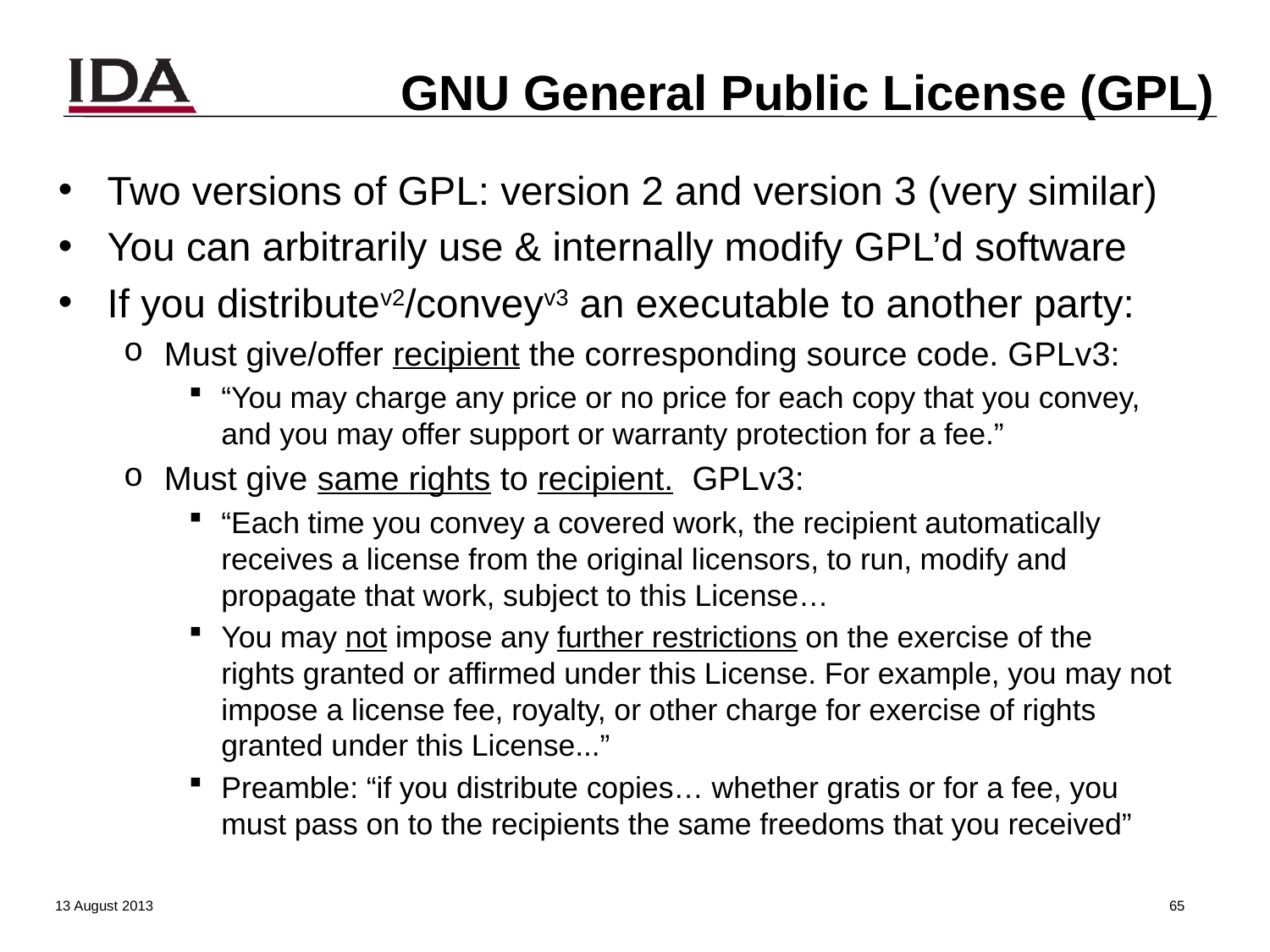

# GNU General Public License (GPL)
Two versions of GPL: version 2 and version 3 (very similar)
You can arbitrarily use & internally modify GPL’d software
If you distributev2/conveyv3 an executable to another party:
Must give/offer recipient the corresponding source code. GPLv3:
“You may charge any price or no price for each copy that you convey, and you may offer support or warranty protection for a fee.”
Must give same rights to recipient.  GPLv3:
“Each time you convey a covered work, the recipient automatically receives a license from the original licensors, to run, modify and propagate that work, subject to this License…
You may not impose any further restrictions on the exercise of the rights granted or affirmed under this License. For example, you may not impose a license fee, royalty, or other charge for exercise of rights granted under this License...”
Preamble: “if you distribute copies… whether gratis or for a fee, you must pass on to the recipients the same freedoms that you received”
13 August 2013
65